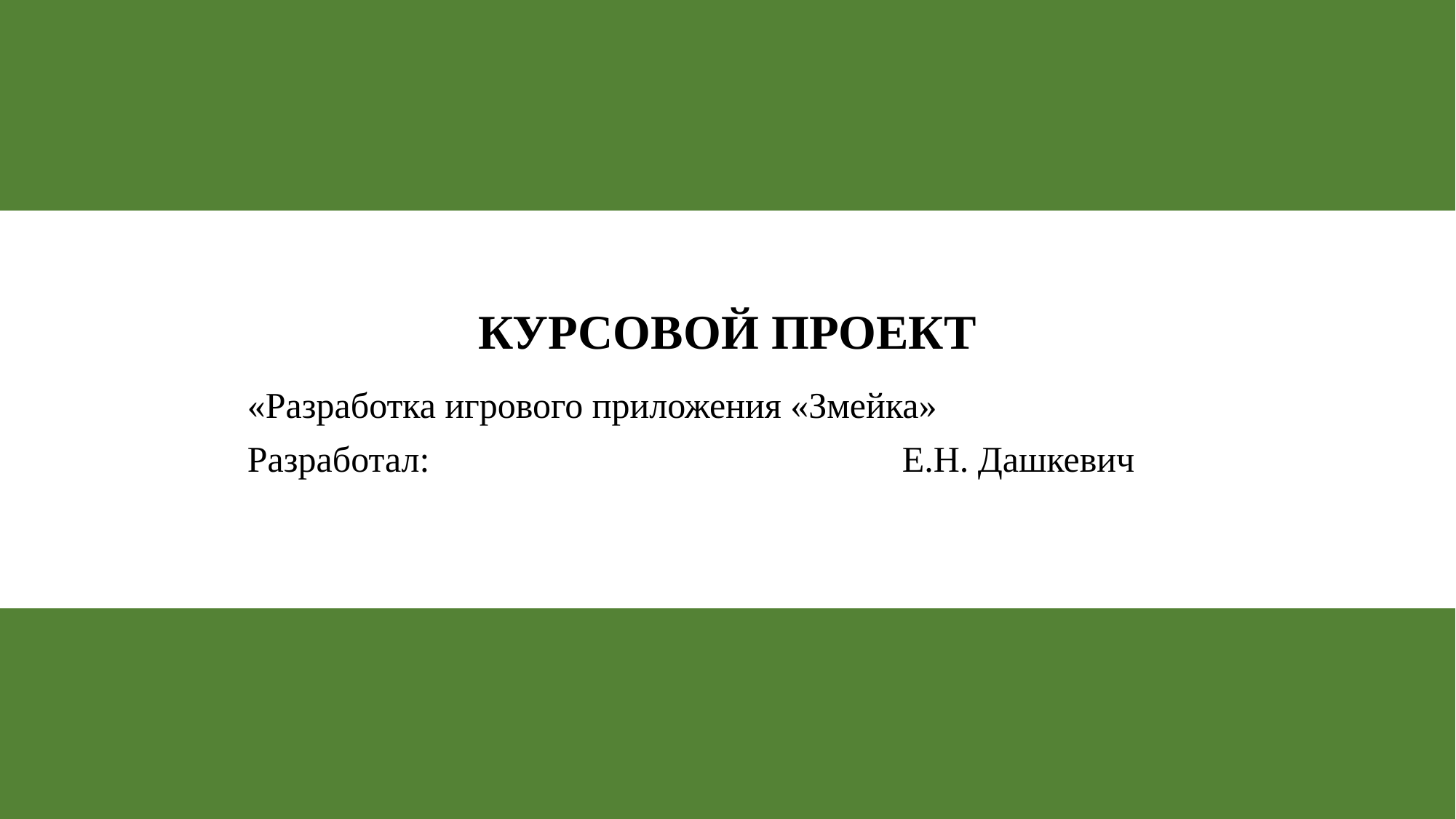

# КУРСОВОЙ ПРОЕКТ
«Разработка игрового приложения «Змейка»
Разработал: 	 				Е.Н. Дашкевич